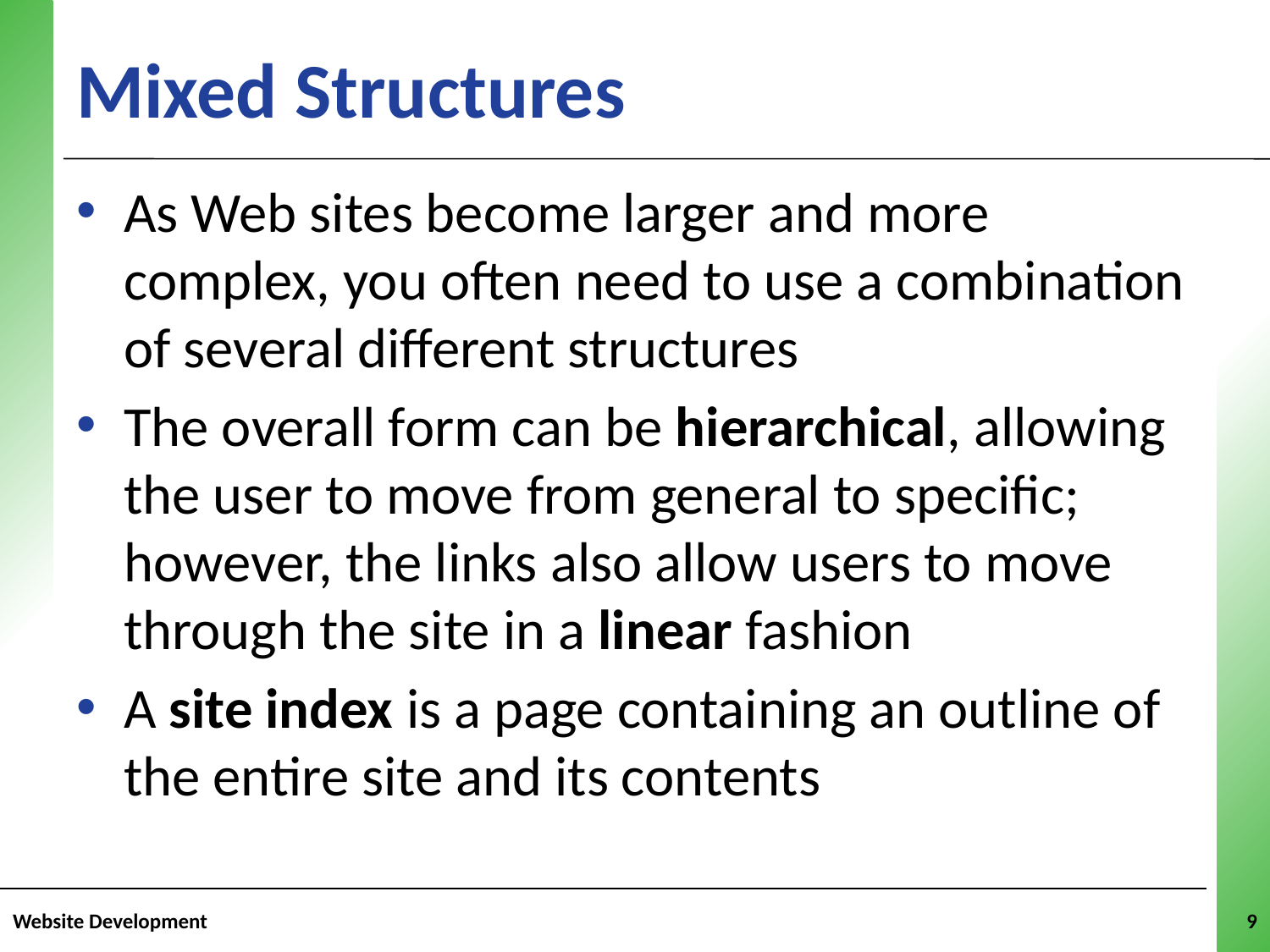

Mixed Structures
As Web sites become larger and more complex, you often need to use a combination of several different structures
The overall form can be hierarchical, allowing the user to move from general to specific; however, the links also allow users to move through the site in a linear fashion
A site index is a page containing an outline of the entire site and its contents
Website Development
9